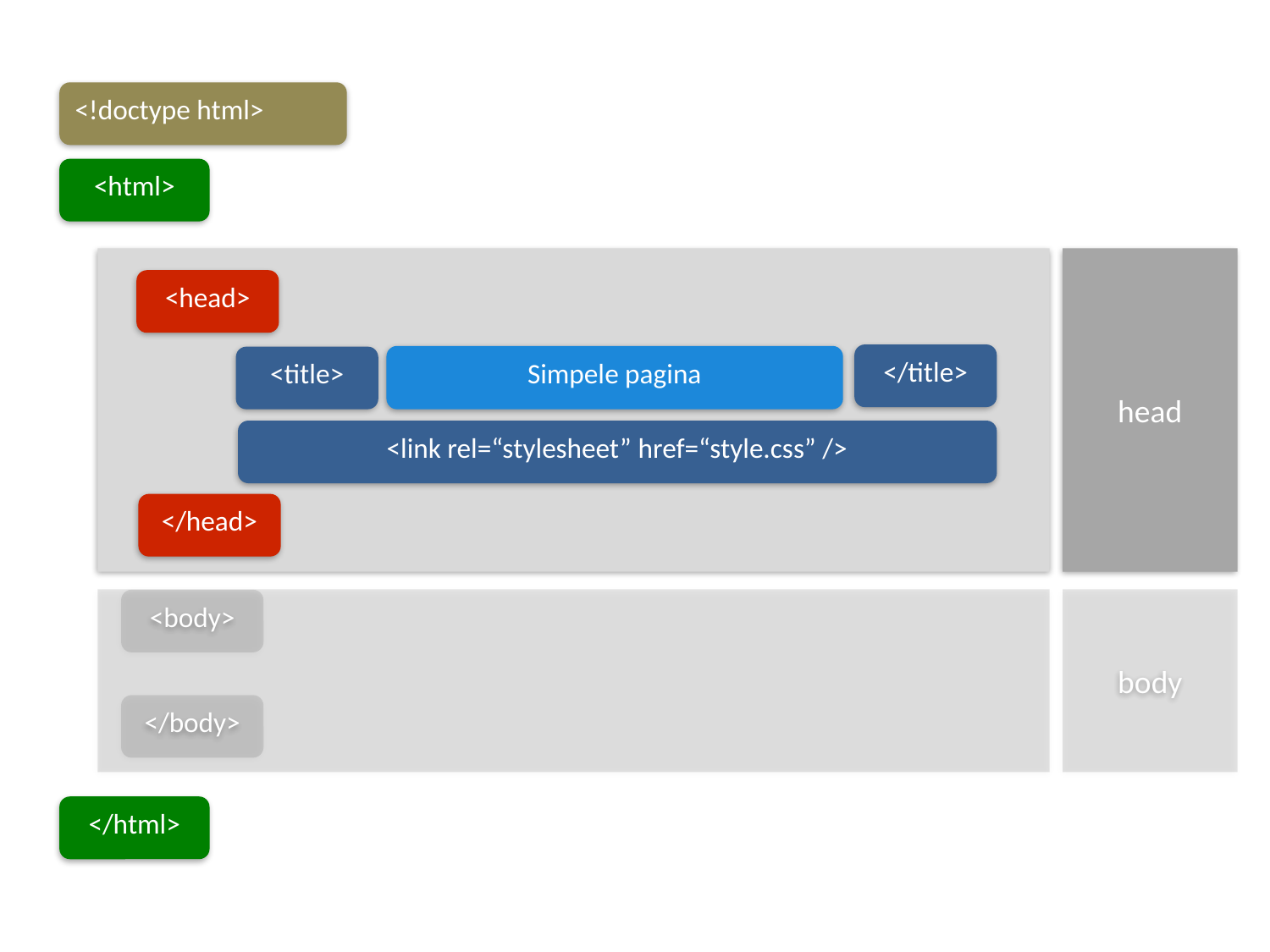

<!doctype html>
<html>

head
<head>
</title>
Simpele pagina
<title>
</head>
<link rel=“stylesheet” href=“style.css” />

body
<body>
</body>
</html>